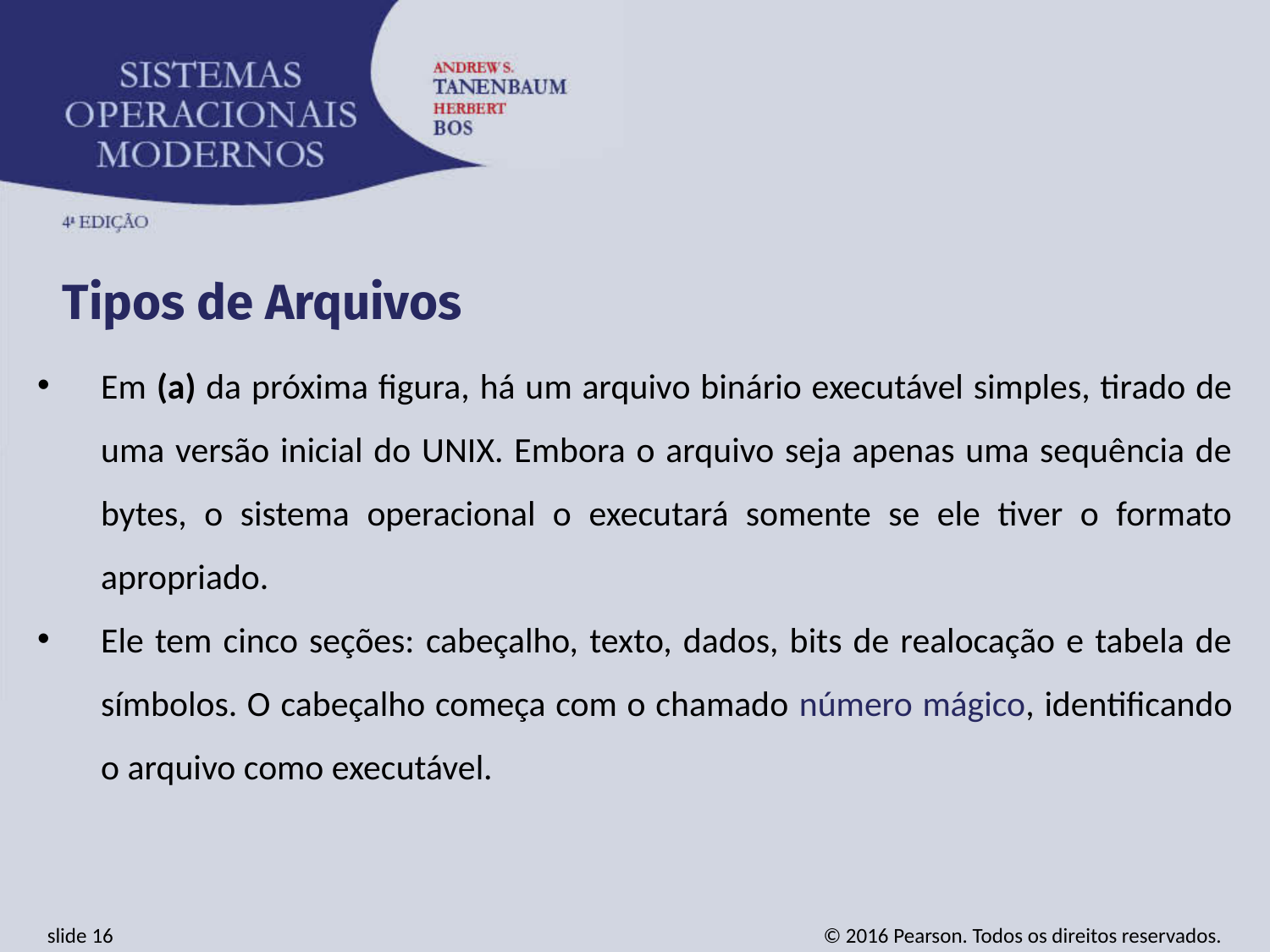

Tipos de Arquivos
Em (a) da próxima figura, há um arquivo binário executável simples, tirado de uma versão inicial do UNIX. Embora o arquivo seja apenas uma sequência de bytes, o sistema operacional o executará somente se ele tiver o formato apropriado.
Ele tem cinco seções: cabeçalho, texto, dados, bits de realocação e tabela de símbolos. O cabeçalho começa com o chamado número mágico, identificando o arquivo como executável.